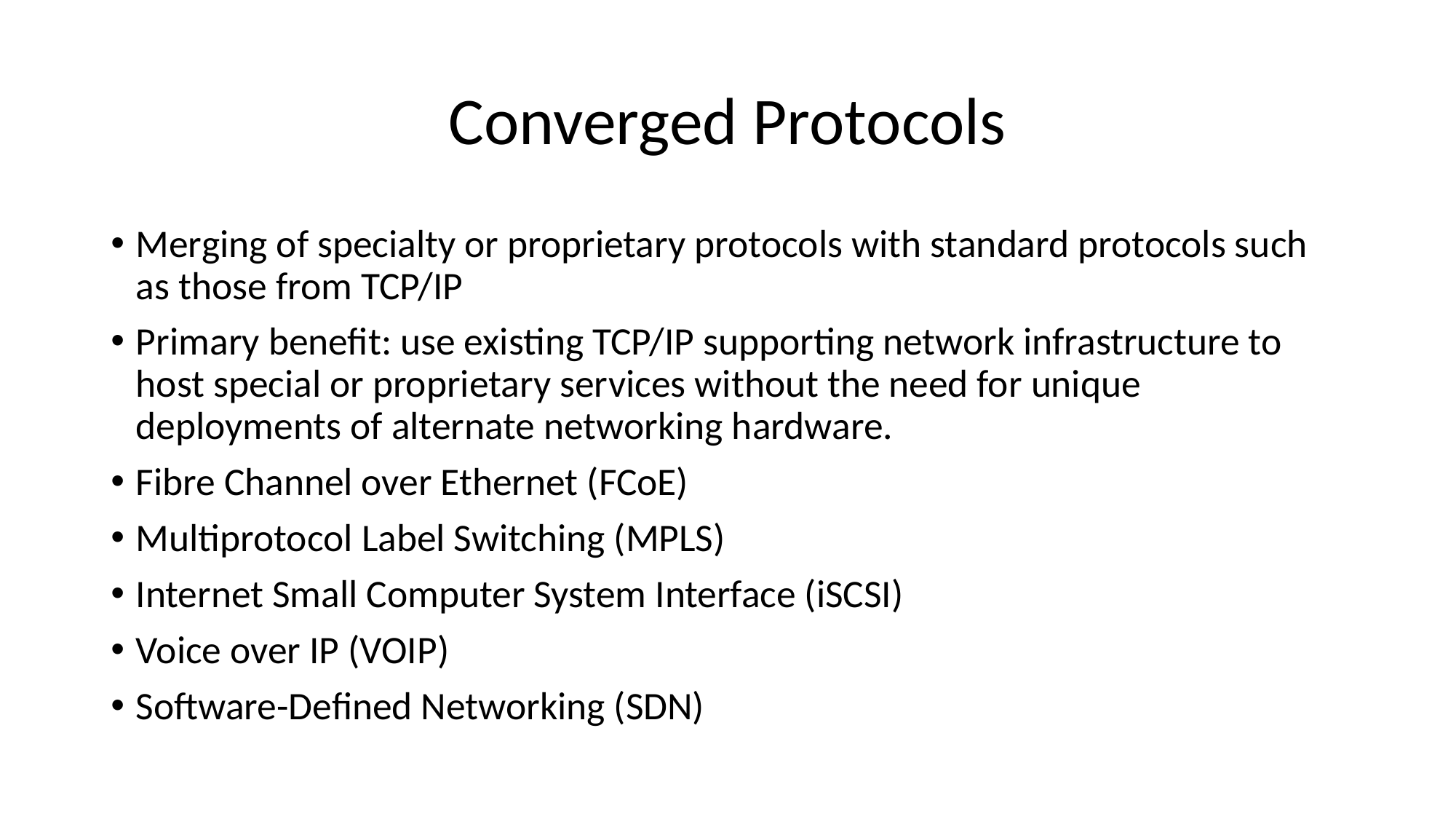

# Converged Protocols
Merging of specialty or proprietary protocols with standard protocols such as those from TCP/IP
Primary benefit: use existing TCP/IP supporting network infrastructure to host special or proprietary services without the need for unique deployments of alternate networking hardware.
Fibre Channel over Ethernet (FCoE)
Multiprotocol Label Switching (MPLS)
Internet Small Computer System Interface (iSCSI)
Voice over IP (VOIP)
Software-Defined Networking (SDN)